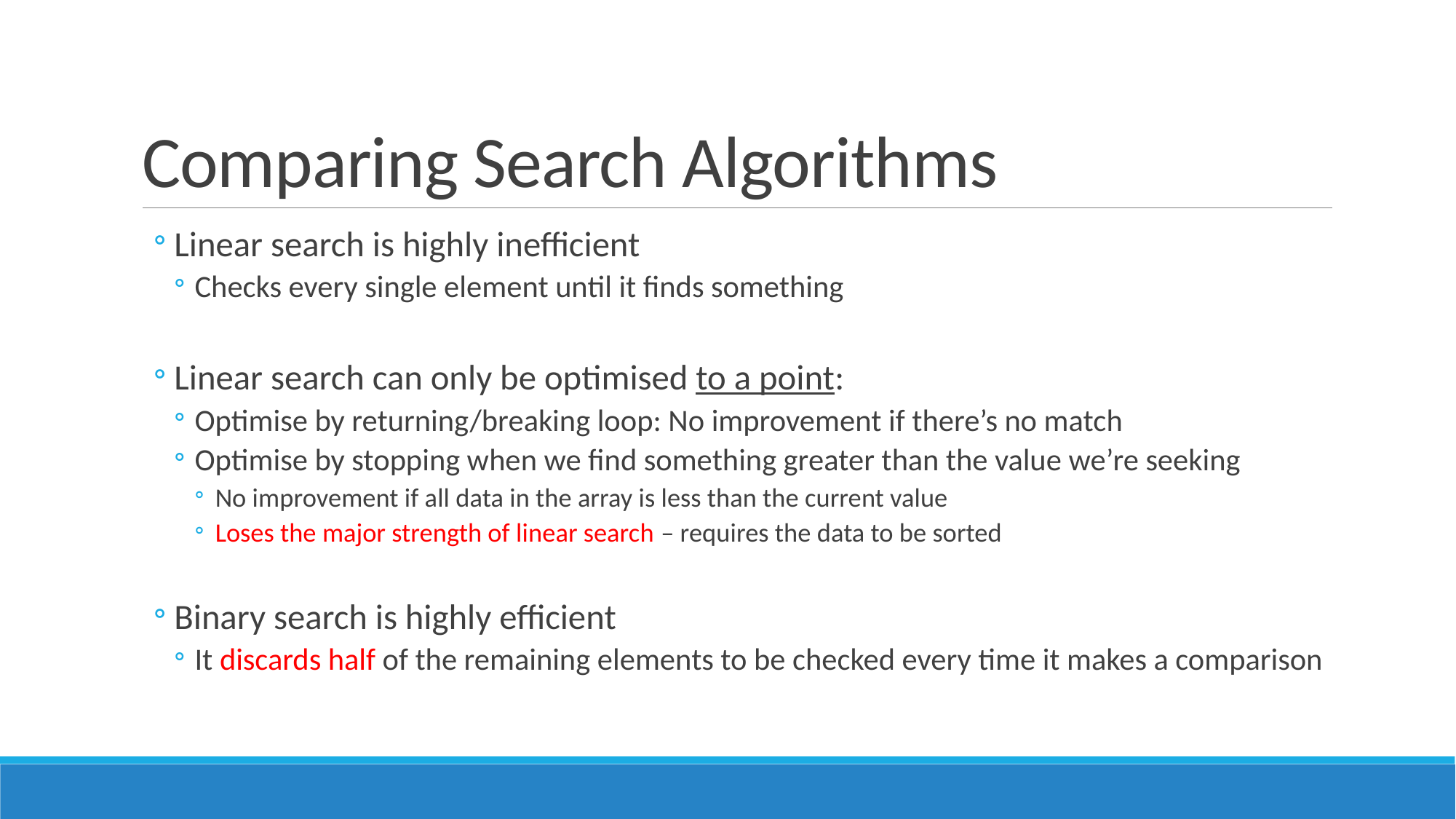

# Comparing Search Algorithms
Linear search is highly inefficient
Checks every single element until it finds something

Linear search can only be optimised to a point:
Optimise by returning/breaking loop: No improvement if there’s no match
Optimise by stopping when we find something greater than the value we’re seeking
No improvement if all data in the array is less than the current value
Loses the major strength of linear search – requires the data to be sorted

Binary search is highly efficient
It discards half of the remaining elements to be checked every time it makes a comparison